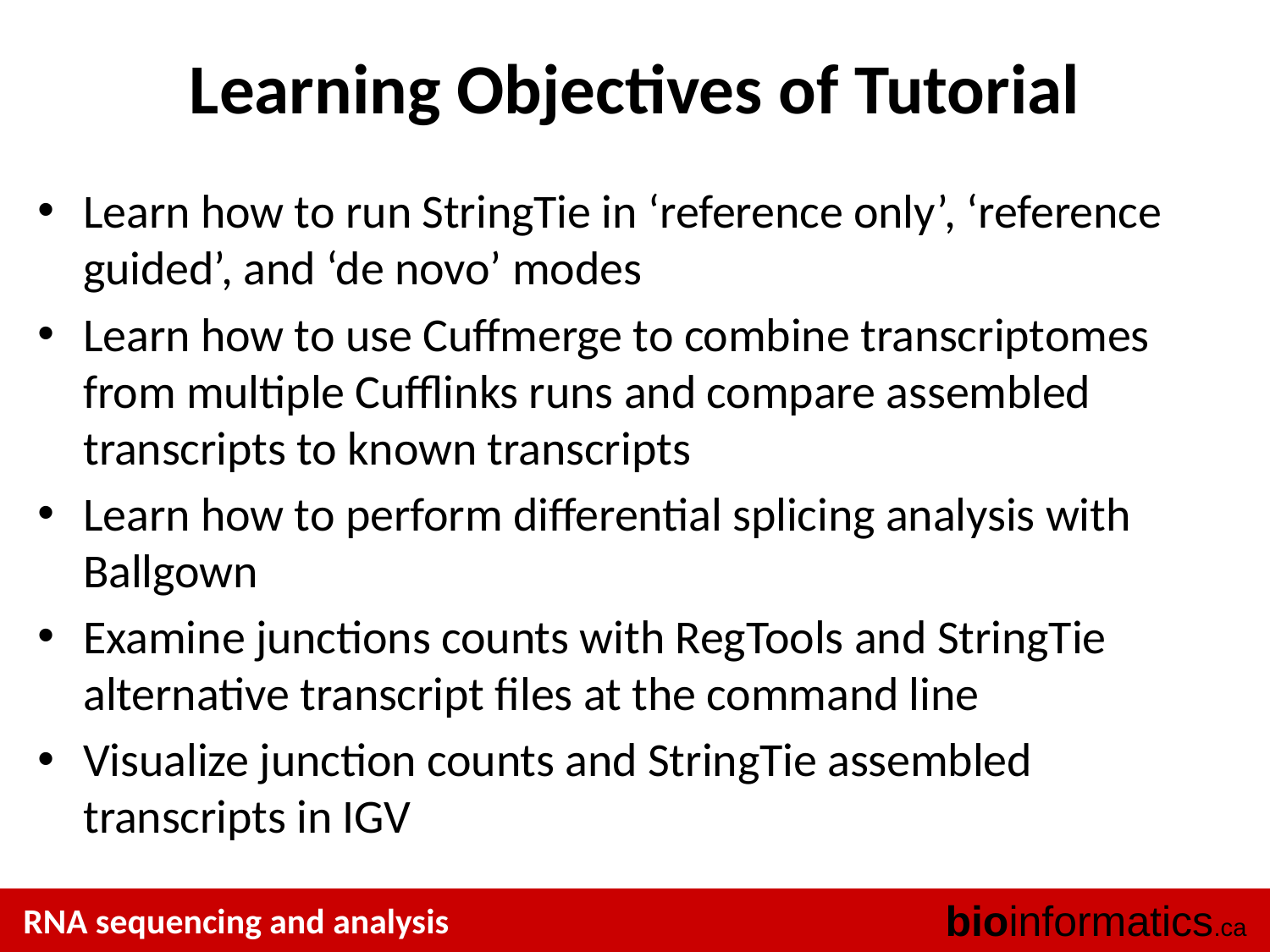

# Learning Objectives of Tutorial
Learn how to run StringTie in ‘reference only’, ‘reference guided’, and ‘de novo’ modes
Learn how to use Cuffmerge to combine transcriptomes from multiple Cufflinks runs and compare assembled transcripts to known transcripts
Learn how to perform differential splicing analysis with Ballgown
Examine junctions counts with RegTools and StringTie alternative transcript files at the command line
Visualize junction counts and StringTie assembled transcripts in IGV